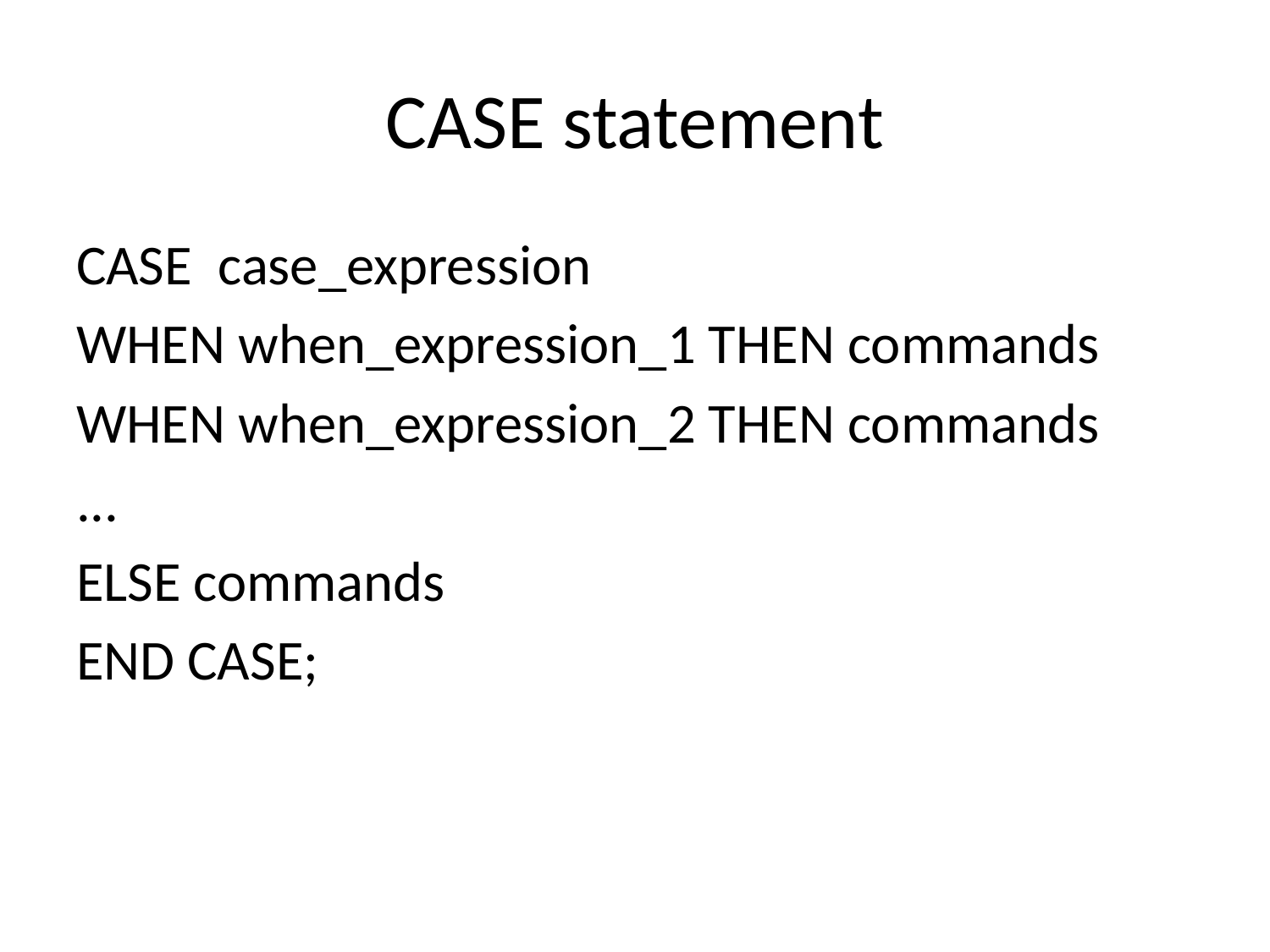

# CASE statement
CASE  case_expression
WHEN when_expression_1 THEN commands
WHEN when_expression_2 THEN commands
...
ELSE commands
END CASE;